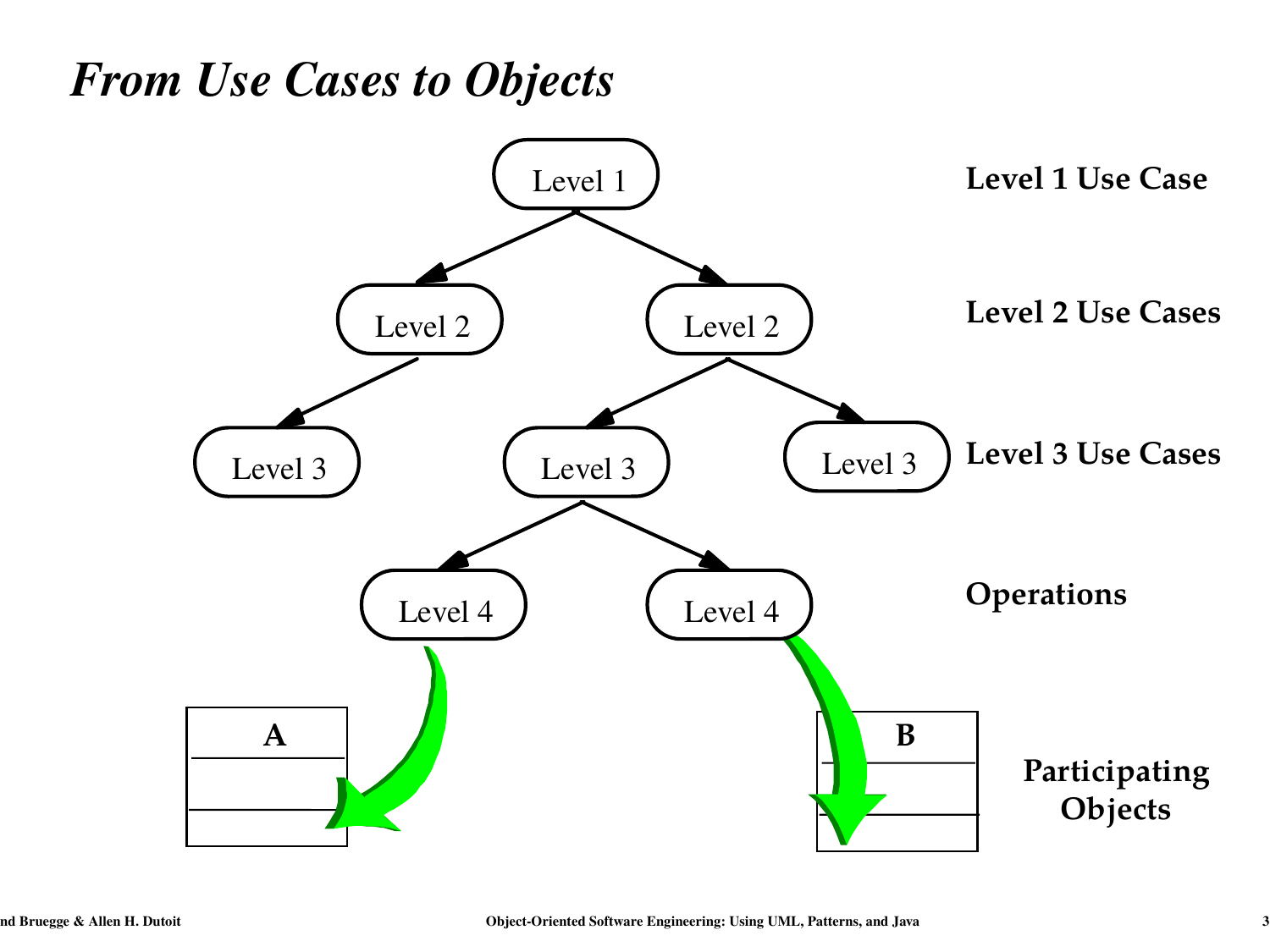

# From Use Cases to Objects

Level 1 Use Case
  Le
v
el 1

Level 2 Use Cases
  Le
v
el 2
  Le
v
el 2

Level 3 Use Cases

  Le
v
el 3
  Le
v
el 3
  Le
v
el 3

Operations

  Le
v
el 4
  Le
v
el 4

A
B

Participating
Objects